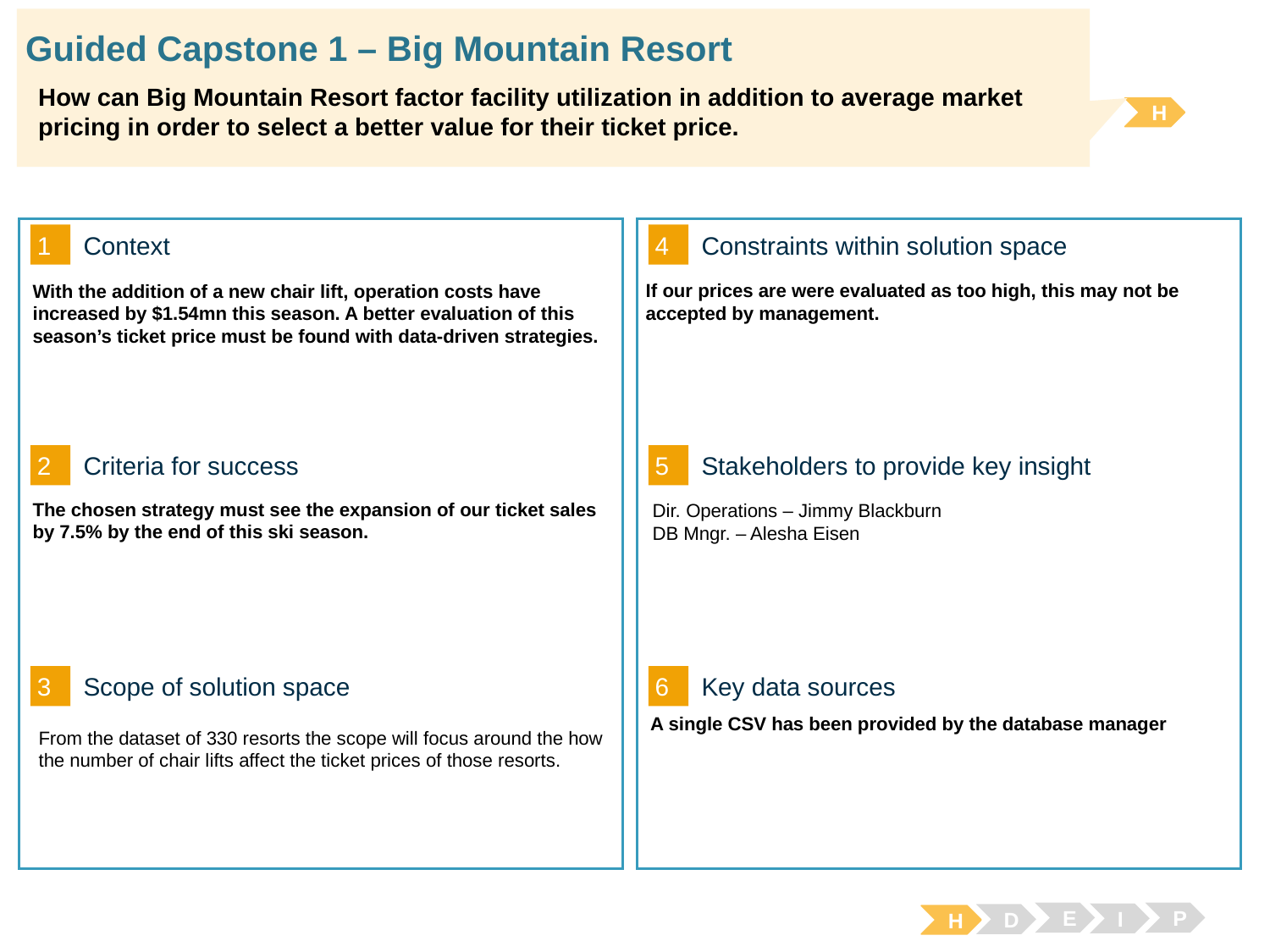

# Guided Capstone 1 – Big Mountain Resort
How can Big Mountain Resort factor facility utilization in addition to average market
pricing in order to select a better value for their ticket price.
H

1
4
Context
Constraints within solution space
If our prices are were evaluated as too high, this may not be accepted by management.
With the addition of a new chair lift, operation costs have increased by $1.54mn this season. A better evaluation of this season’s ticket price must be found with data-driven strategies.
2
5
Criteria for success
Stakeholders to provide key insight
The chosen strategy must see the expansion of our ticket sales by 7.5% by the end of this ski season.
Dir. Operations – Jimmy Blackburn
DB Mngr. – Alesha Eisen
3
6
Key data sources
Scope of solution space
A single CSV has been provided by the database manager
From the dataset of 330 resorts the scope will focus around the how the number of chair lifts affect the ticket prices of those resorts.
E
P
I
D
H